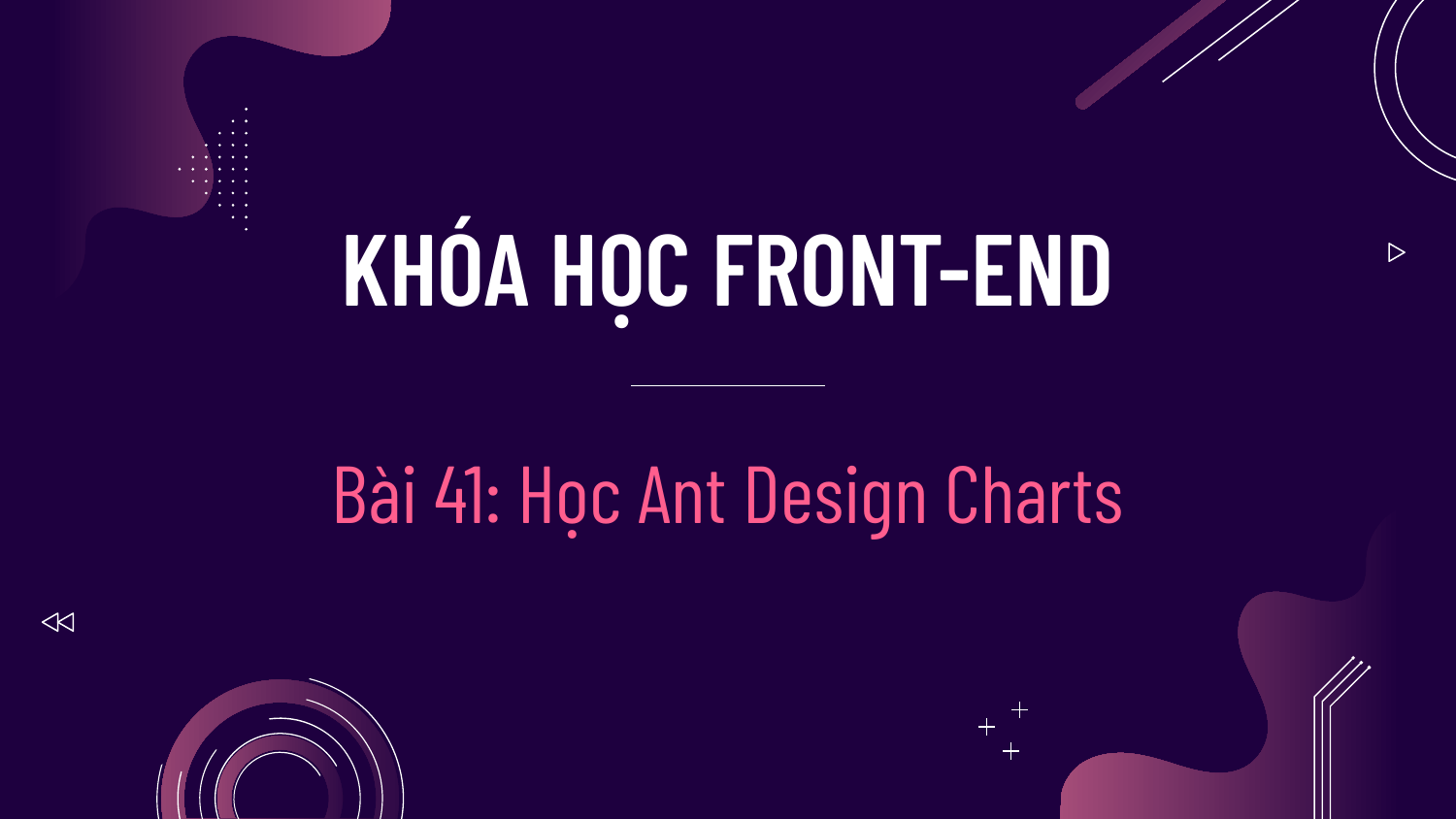

# KHÓA HỌC FRONT-END Bài 41: Học Ant Design Charts